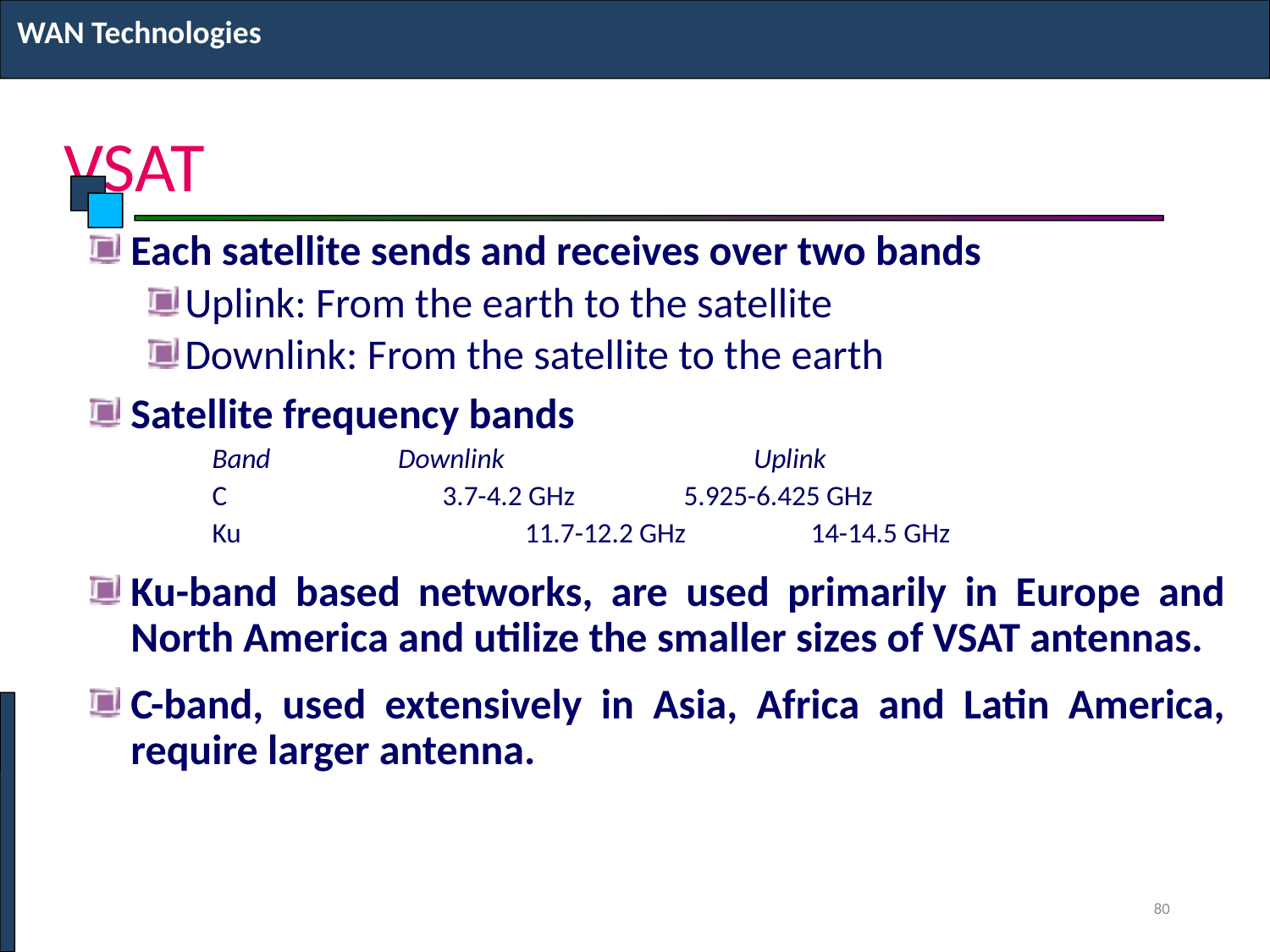

WAN Technologies
# VSAT

Each satellite sends and receives over two bands
Uplink: From the earth to the satellite
Downlink: From the satellite to the earth
Satellite frequency bands
Band	     Downlink	                     Uplink
C		            3.7-4.2 GHz	          5.925-6.425 GHz
Ku		     11.7-12.2 GHz	          14-14.5 GHz
Ku-band based networks, are used primarily in Europe and North America and utilize the smaller sizes of VSAT antennas.
C-band, used extensively in Asia, Africa and Latin America, require larger antenna.

80